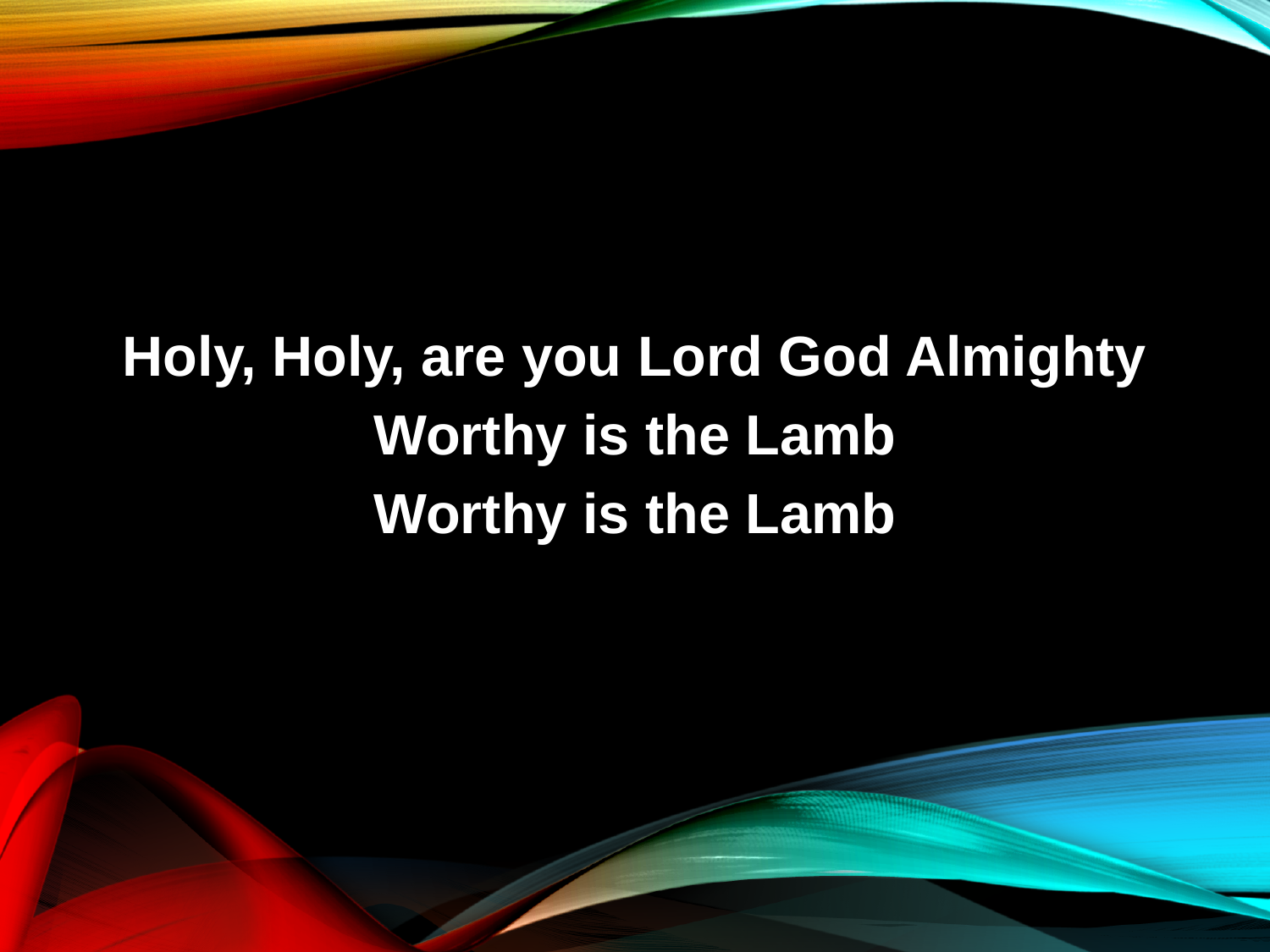

Holy, Holy, are you Lord God Almighty
Worthy is the Lamb
Worthy is the Lamb